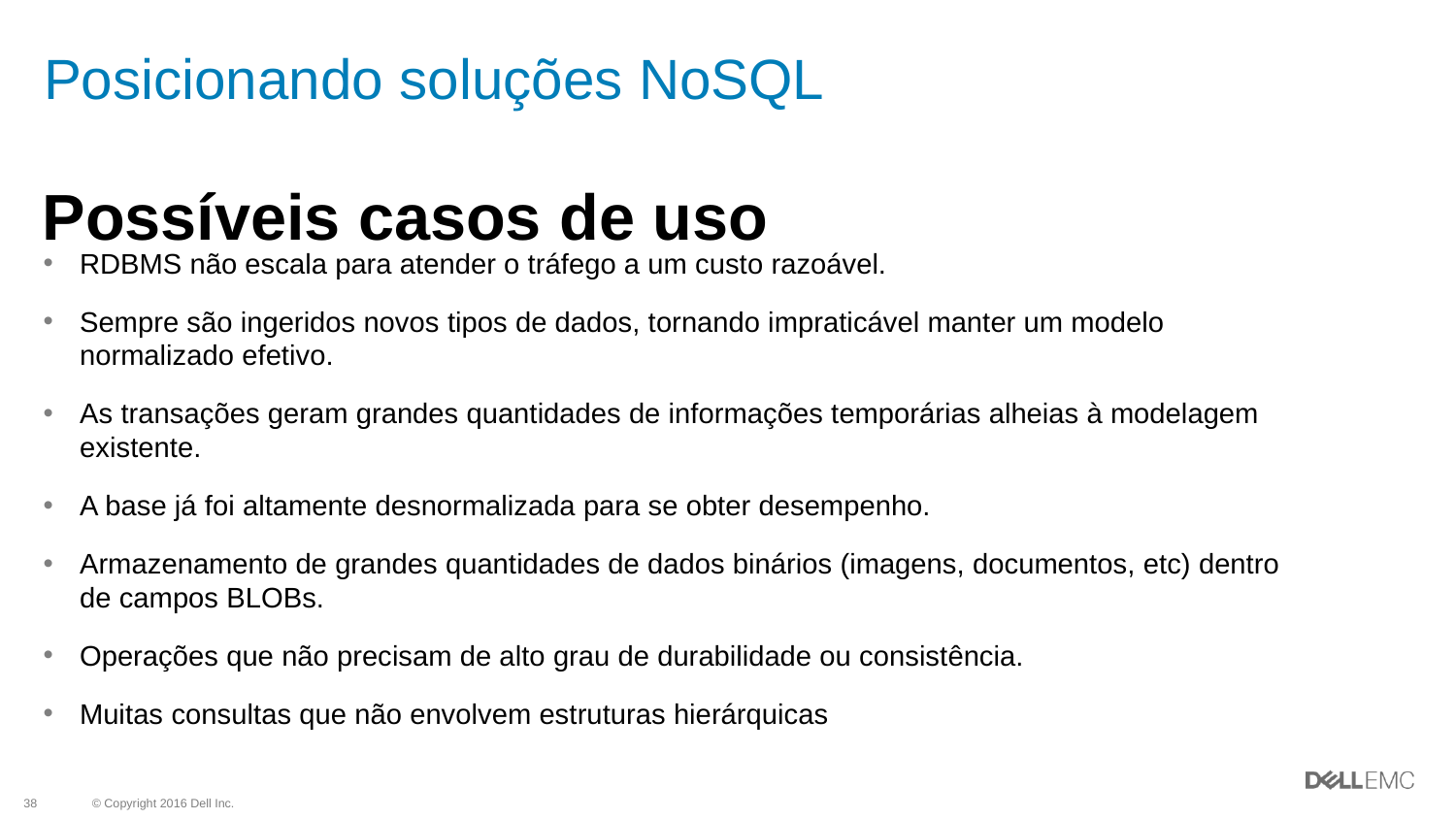

# Posicionando soluções NoSQL
Possíveis casos de uso
RDBMS não escala para atender o tráfego a um custo razoável.
Sempre são ingeridos novos tipos de dados, tornando impraticável manter um modelo normalizado efetivo.
As transações geram grandes quantidades de informações temporárias alheias à modelagem existente.
A base já foi altamente desnormalizada para se obter desempenho.
Armazenamento de grandes quantidades de dados binários (imagens, documentos, etc) dentro de campos BLOBs.
Operações que não precisam de alto grau de durabilidade ou consistência.
Muitas consultas que não envolvem estruturas hierárquicas